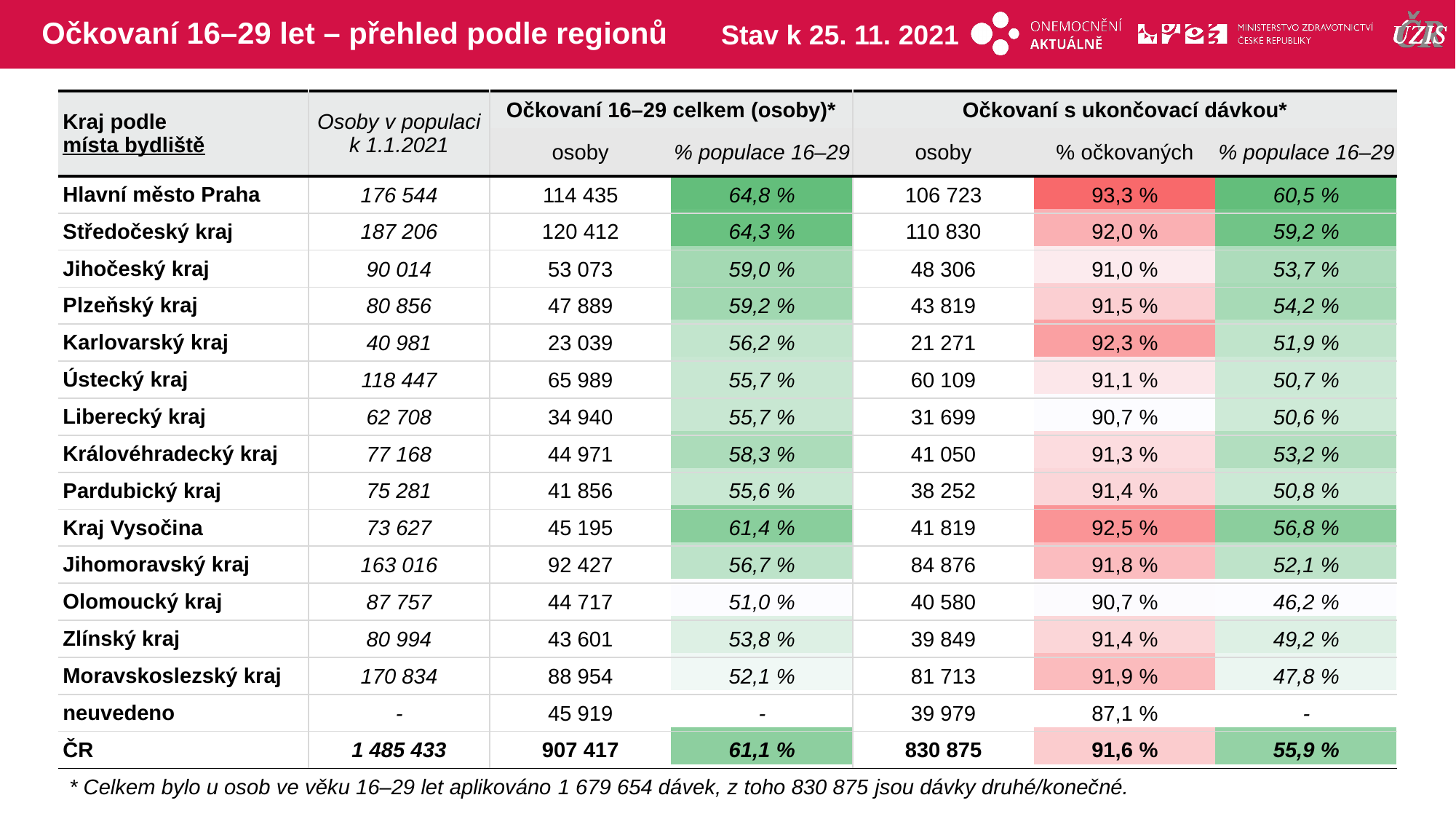

# Očkovaní 16–29 let – přehled podle regionů
Stav k 25. 11. 2021
| Kraj podle místa bydliště | Osoby v populaci k 1.1.2021 | Očkovaní 16–29 celkem (osoby)\* |  | Očkovaní s ukončovací dávkou\* |  |  |
| --- | --- | --- | --- | --- | --- | --- |
|  |  | osoby | % populace 16–29 | osoby | % očkovaných | % populace 16–29 |
| Hlavní město Praha | 176 544 | 114 435 | 64,8 % | 106 723 | 93,3 % | 60,5 % |
| Středočeský kraj | 187 206 | 120 412 | 64,3 % | 110 830 | 92,0 % | 59,2 % |
| Jihočeský kraj | 90 014 | 53 073 | 59,0 % | 48 306 | 91,0 % | 53,7 % |
| Plzeňský kraj | 80 856 | 47 889 | 59,2 % | 43 819 | 91,5 % | 54,2 % |
| Karlovarský kraj | 40 981 | 23 039 | 56,2 % | 21 271 | 92,3 % | 51,9 % |
| Ústecký kraj | 118 447 | 65 989 | 55,7 % | 60 109 | 91,1 % | 50,7 % |
| Liberecký kraj | 62 708 | 34 940 | 55,7 % | 31 699 | 90,7 % | 50,6 % |
| Královéhradecký kraj | 77 168 | 44 971 | 58,3 % | 41 050 | 91,3 % | 53,2 % |
| Pardubický kraj | 75 281 | 41 856 | 55,6 % | 38 252 | 91,4 % | 50,8 % |
| Kraj Vysočina | 73 627 | 45 195 | 61,4 % | 41 819 | 92,5 % | 56,8 % |
| Jihomoravský kraj | 163 016 | 92 427 | 56,7 % | 84 876 | 91,8 % | 52,1 % |
| Olomoucký kraj | 87 757 | 44 717 | 51,0 % | 40 580 | 90,7 % | 46,2 % |
| Zlínský kraj | 80 994 | 43 601 | 53,8 % | 39 849 | 91,4 % | 49,2 % |
| Moravskoslezský kraj | 170 834 | 88 954 | 52,1 % | 81 713 | 91,9 % | 47,8 % |
| neuvedeno | - | 45 919 | - | 39 979 | 87,1 % | - |
| ČR | 1 485 433 | 907 417 | 61,1 % | 830 875 | 91,6 % | 55,9 % |
|  |  |  |  |  |  |
| --- | --- | --- | --- | --- | --- |
|  |  |  |  |  |  |
|  |  |  |  |  |  |
|  |  |  |  |  |  |
|  |  |  |  |  |  |
|  |  |  |  |  |  |
|  |  |  |  |  |  |
|  |  |  |  |  |  |
|  |  |  |  |  |  |
|  |  |  |  |  |  |
|  |  |  |  |  |  |
|  |  |  |  |  |  |
|  |  |  |  |  |  |
|  |  |  |  |  |  |
|  |  |  |  |  |  |
|  |  |  |  |  |  |
* Celkem bylo u osob ve věku 16–29 let aplikováno 1 679 654 dávek, z toho 830 875 jsou dávky druhé/konečné.